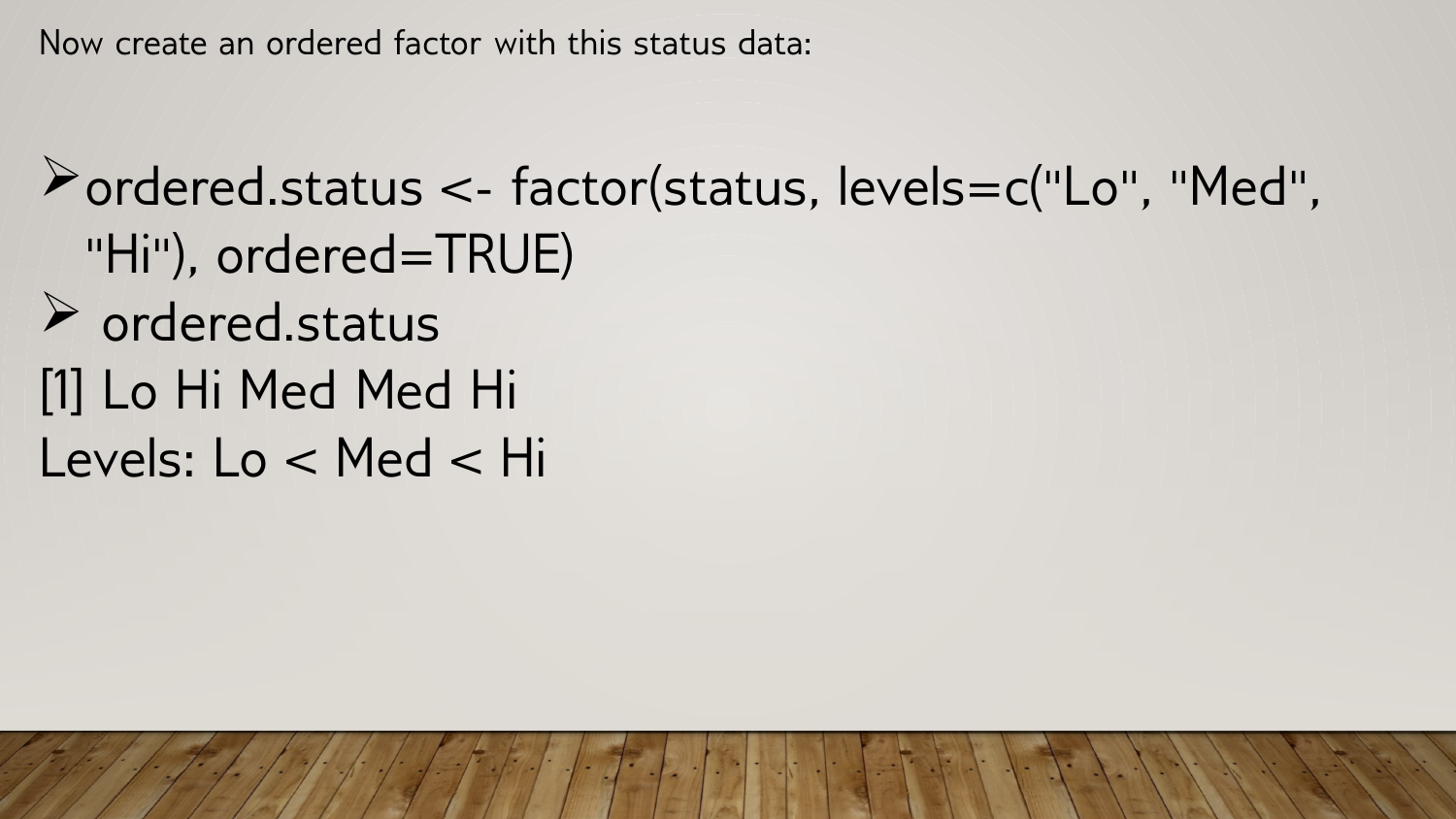

Now create an ordered factor with this status data:

ordered.status <- factor(status, levels=c("Lo", "Med", "Hi"), ordered=TRUE)
 ordered.status
[1] Lo Hi Med Med Hi
Levels: Lo < Med < Hi